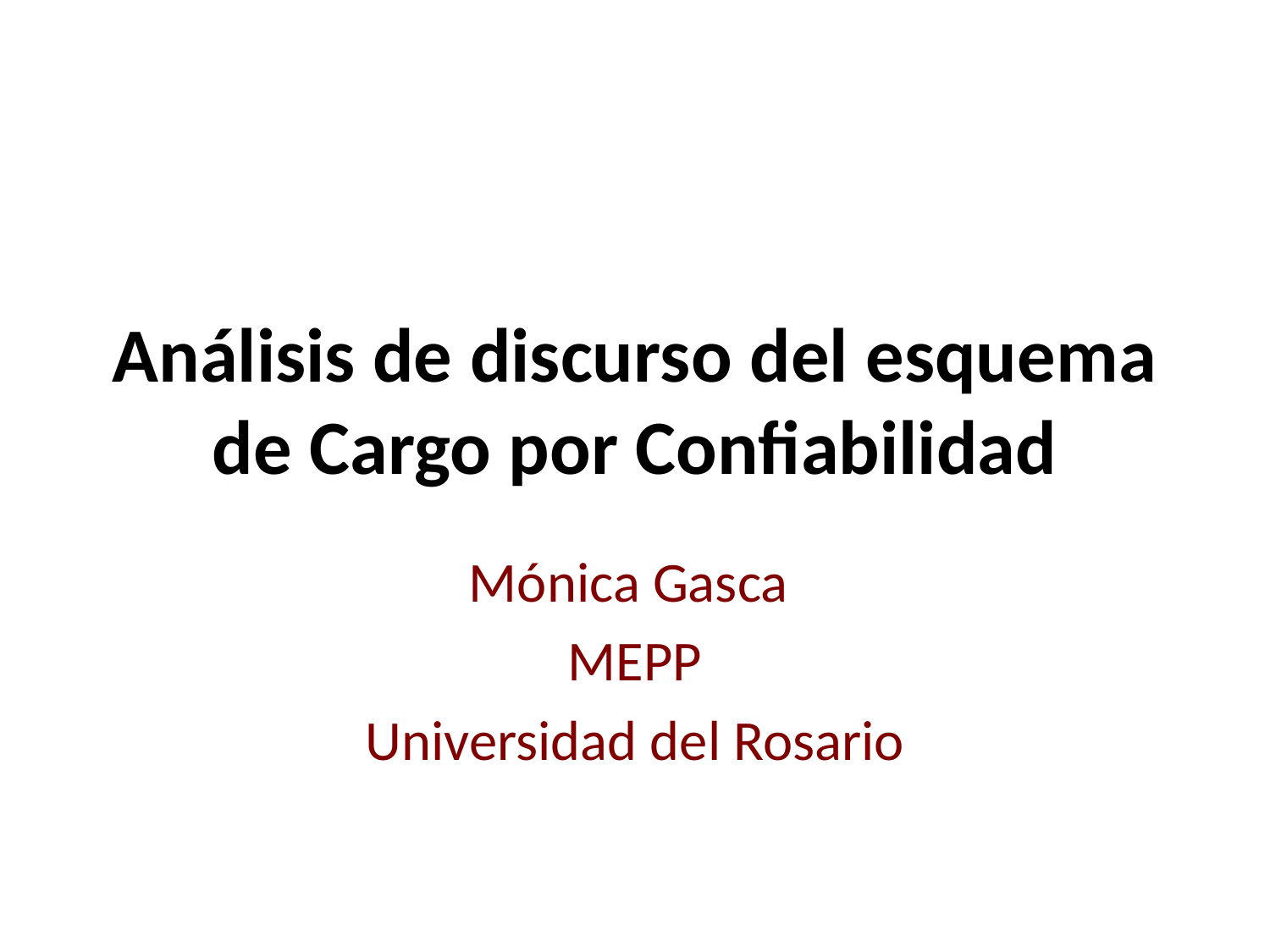

# Análisis de discurso del esquema de Cargo por Confiabilidad
Mónica Gasca
MEPP
Universidad del Rosario